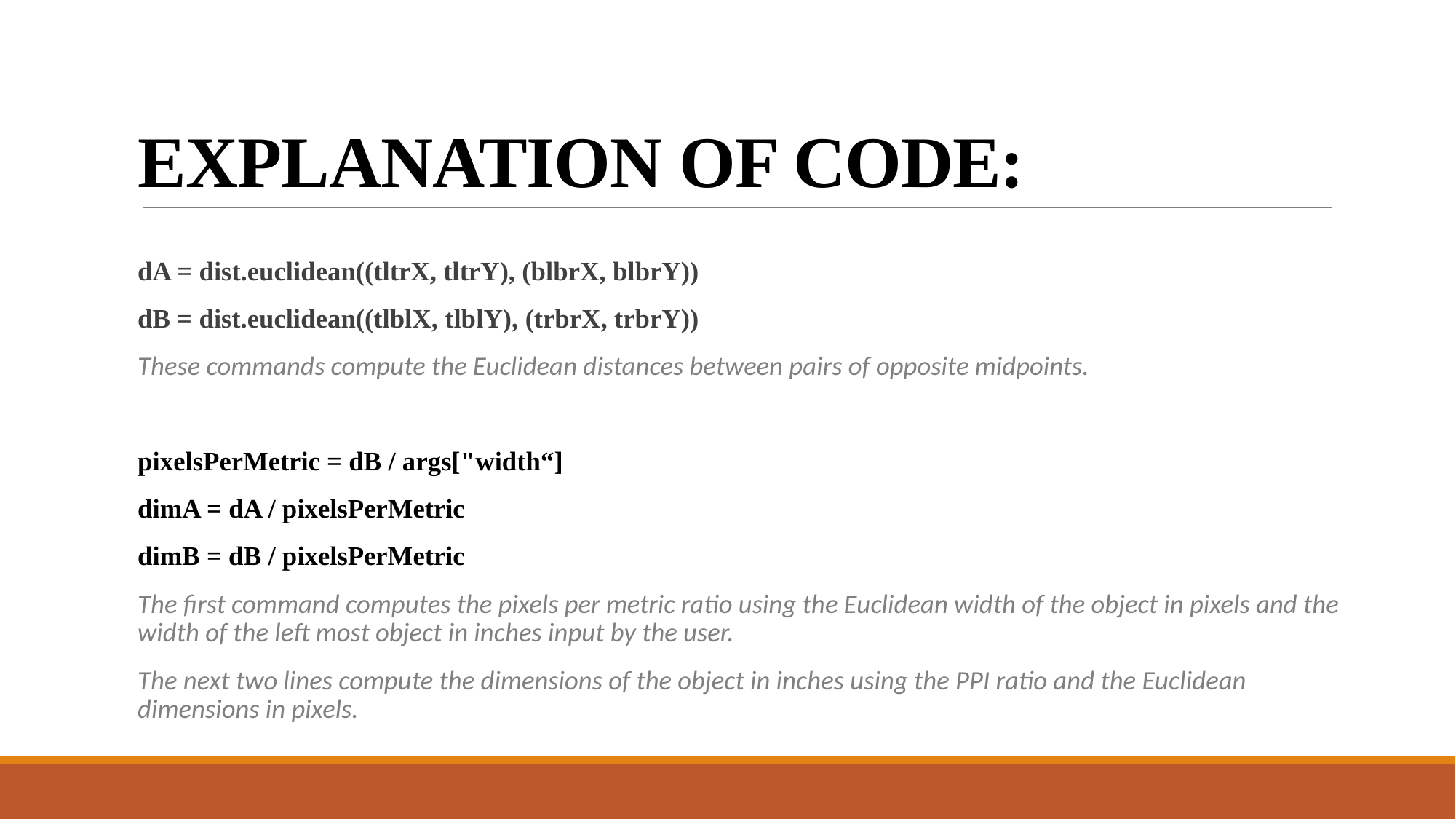

# EXPLANATION OF CODE:
dA = dist.euclidean((tltrX, tltrY), (blbrX, blbrY))
dB = dist.euclidean((tlblX, tlblY), (trbrX, trbrY))
These commands compute the Euclidean distances between pairs of opposite midpoints.

pixelsPerMetric = dB / args["width“]
dimA = dA / pixelsPerMetric
dimB = dB / pixelsPerMetric
The first command computes the pixels per metric ratio using the Euclidean width of the object in pixels and the width of the left most object in inches input by the user.
The next two lines compute the dimensions of the object in inches using the PPI ratio and the Euclidean dimensions in pixels.